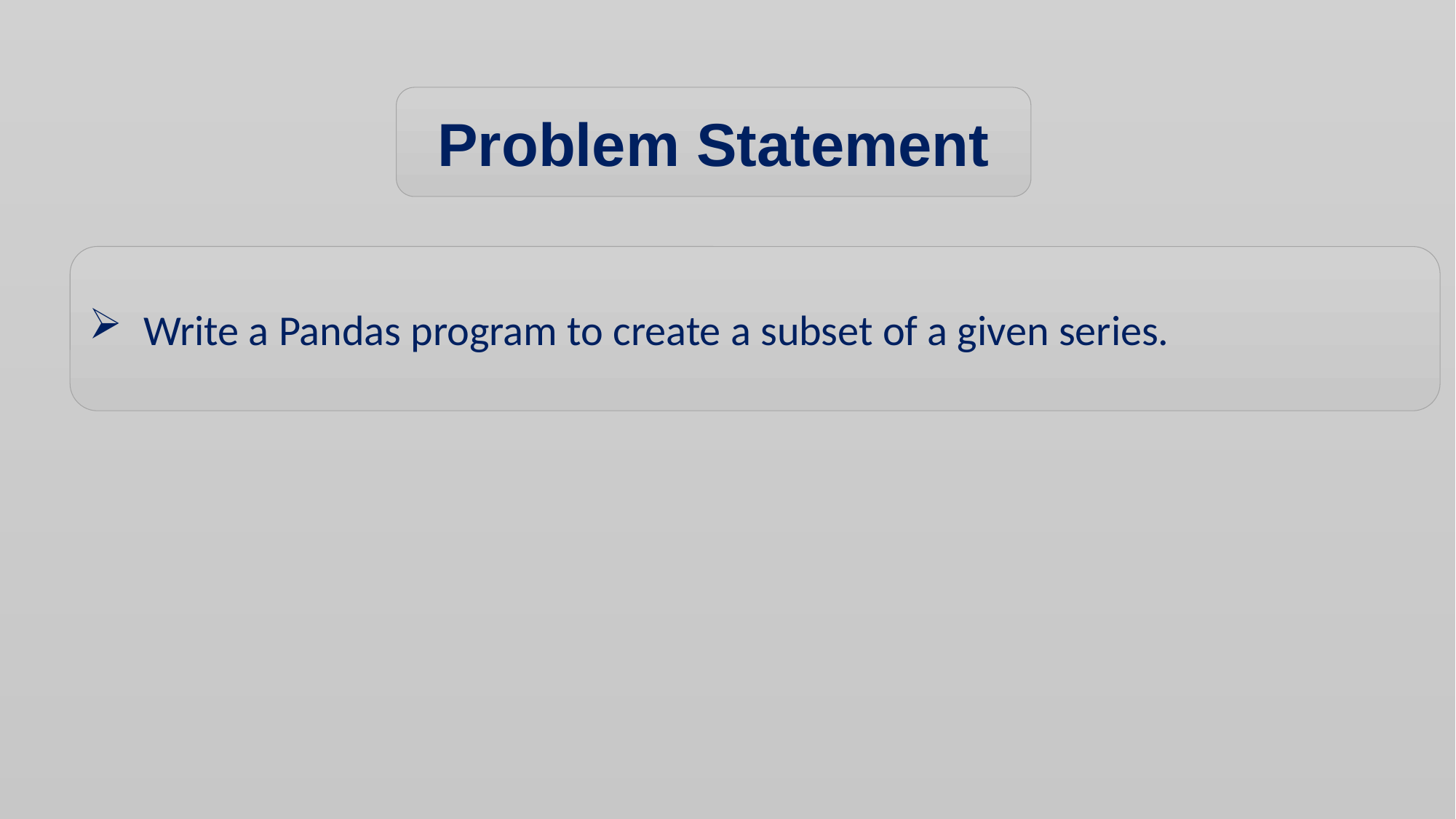

Problem Statement
Write a Pandas program to create a subset of a given series.